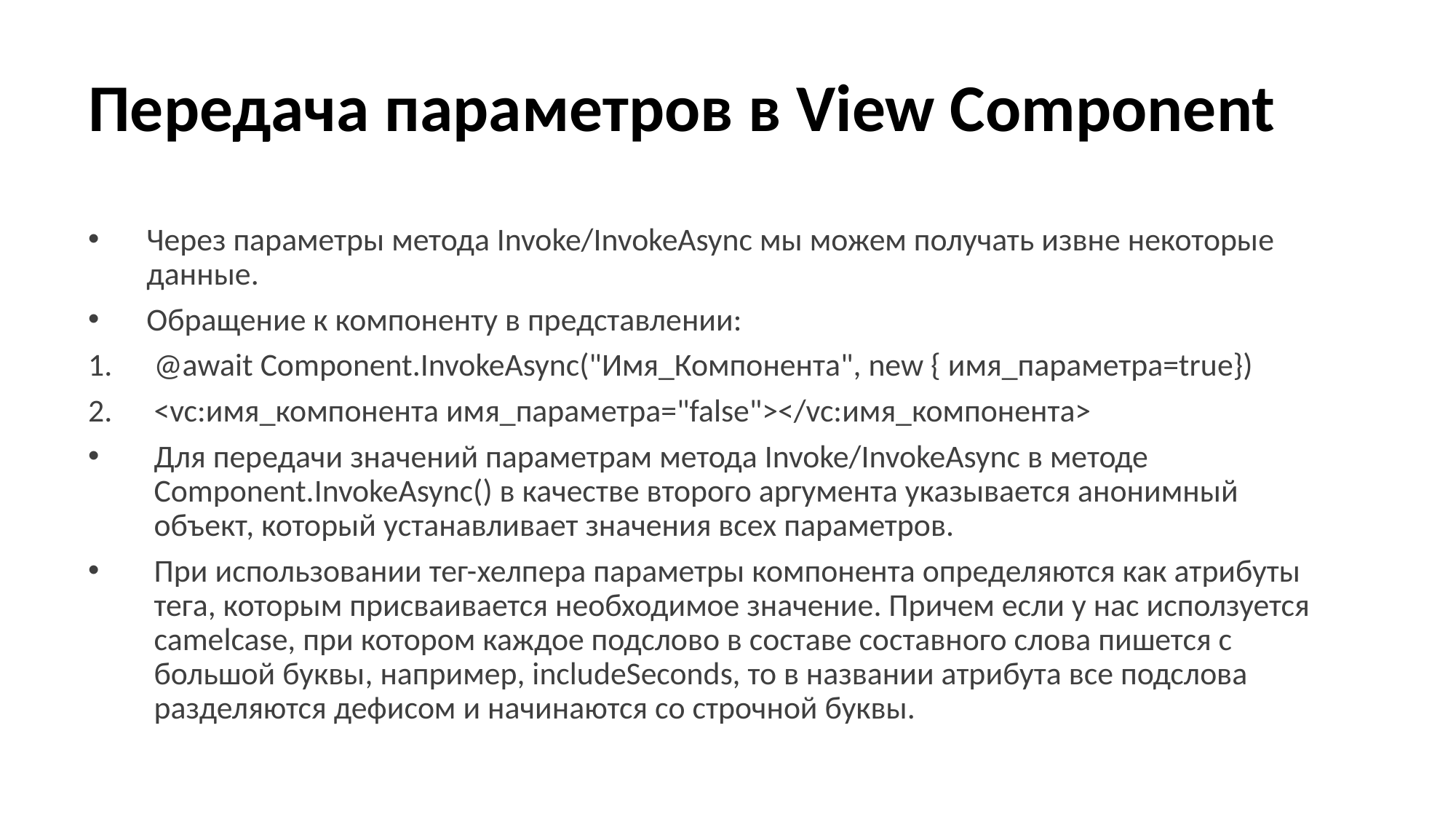

# Передача параметров в View Component
Через параметры метода Invoke/InvokeAsync мы можем получать извне некоторые данные.
Обращение к компоненту в представлении:
@await Component.InvokeAsync("Имя_Компонента", new { имя_параметра=true})
<vc:имя_компонента имя_параметра="false"></vc:имя_компонента>
Для передачи значений параметрам метода Invoke/InvokeAsync в методе Component.InvokeAsync() в качестве второго аргумента указывается анонимный объект, который устанавливает значения всех параметров.
При использовании тег-хелпера параметры компонента определяются как атрибуты тега, которым присваивается необходимое значение. Причем если у нас исползуется camelcase, при котором каждое подслово в составе составного слова пишется с большой буквы, например, includeSeconds, то в названии атрибута все подслова разделяются дефисом и начинаются со строчной буквы.